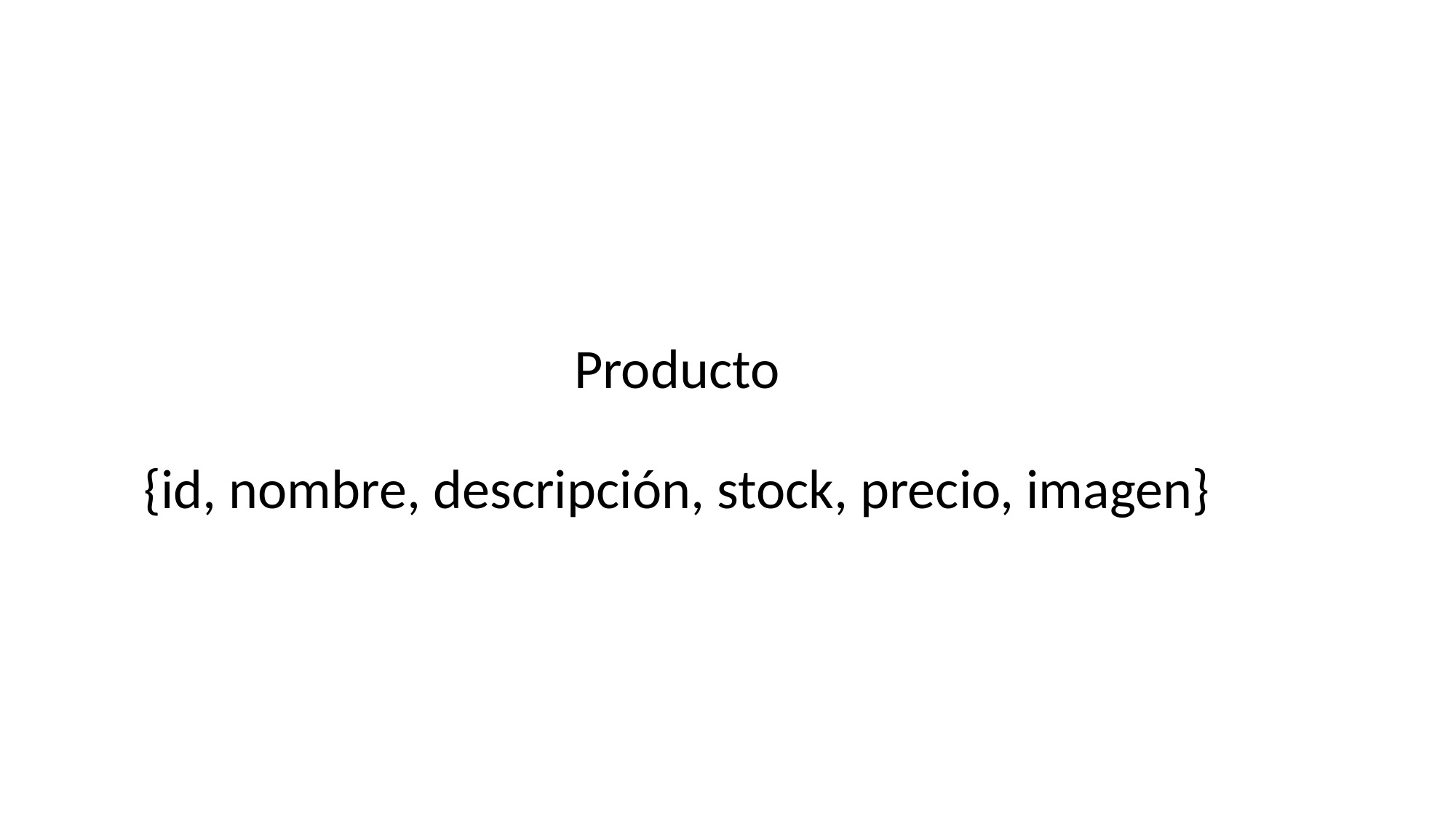

# Producto {id, nombre, descripción, stock, precio, imagen}